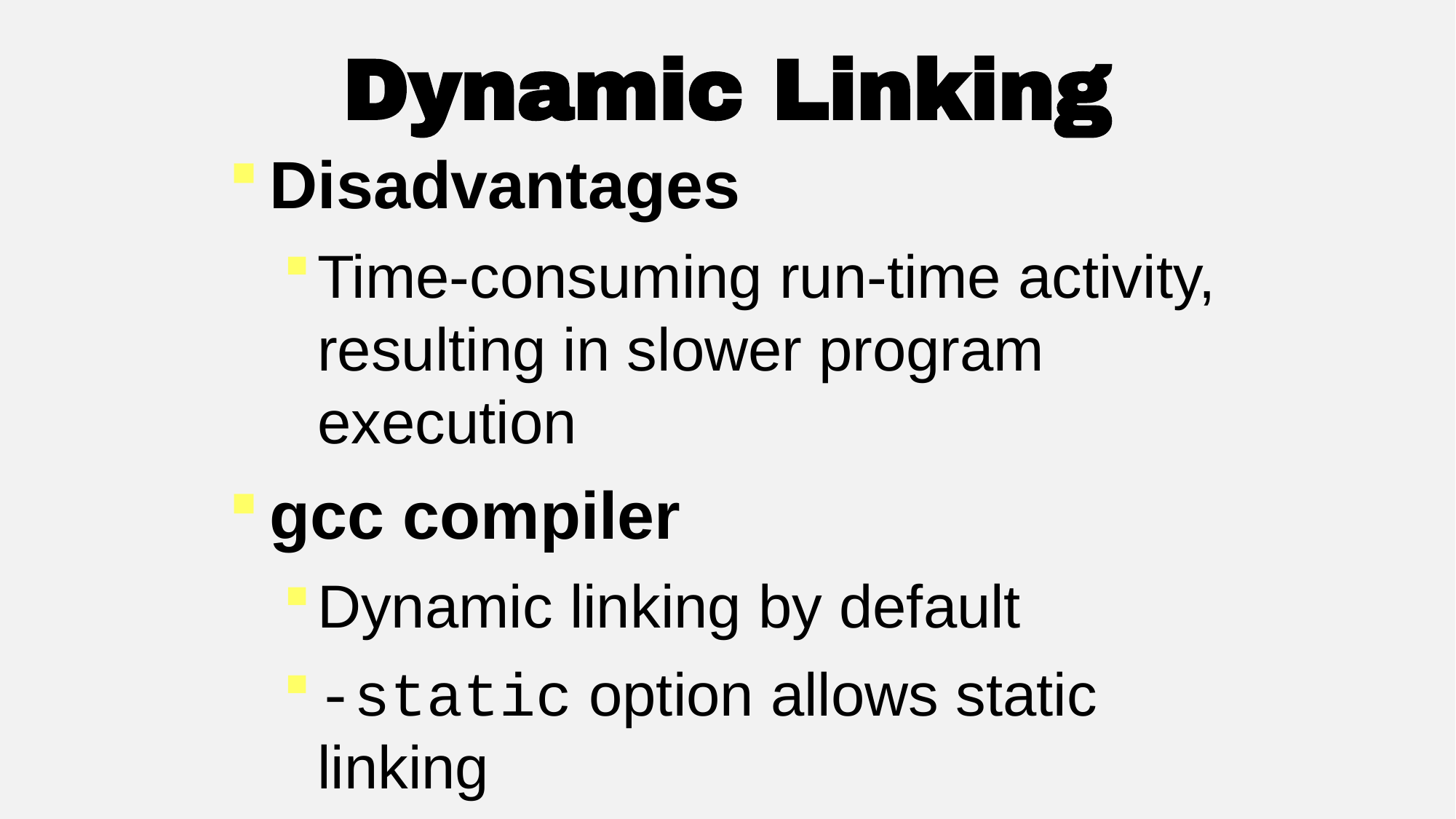

Dynamic Linking
Disadvantages
Time-consuming run-time activity, resulting in slower program execution
gcc compiler
Dynamic linking by default
-static option allows static linking